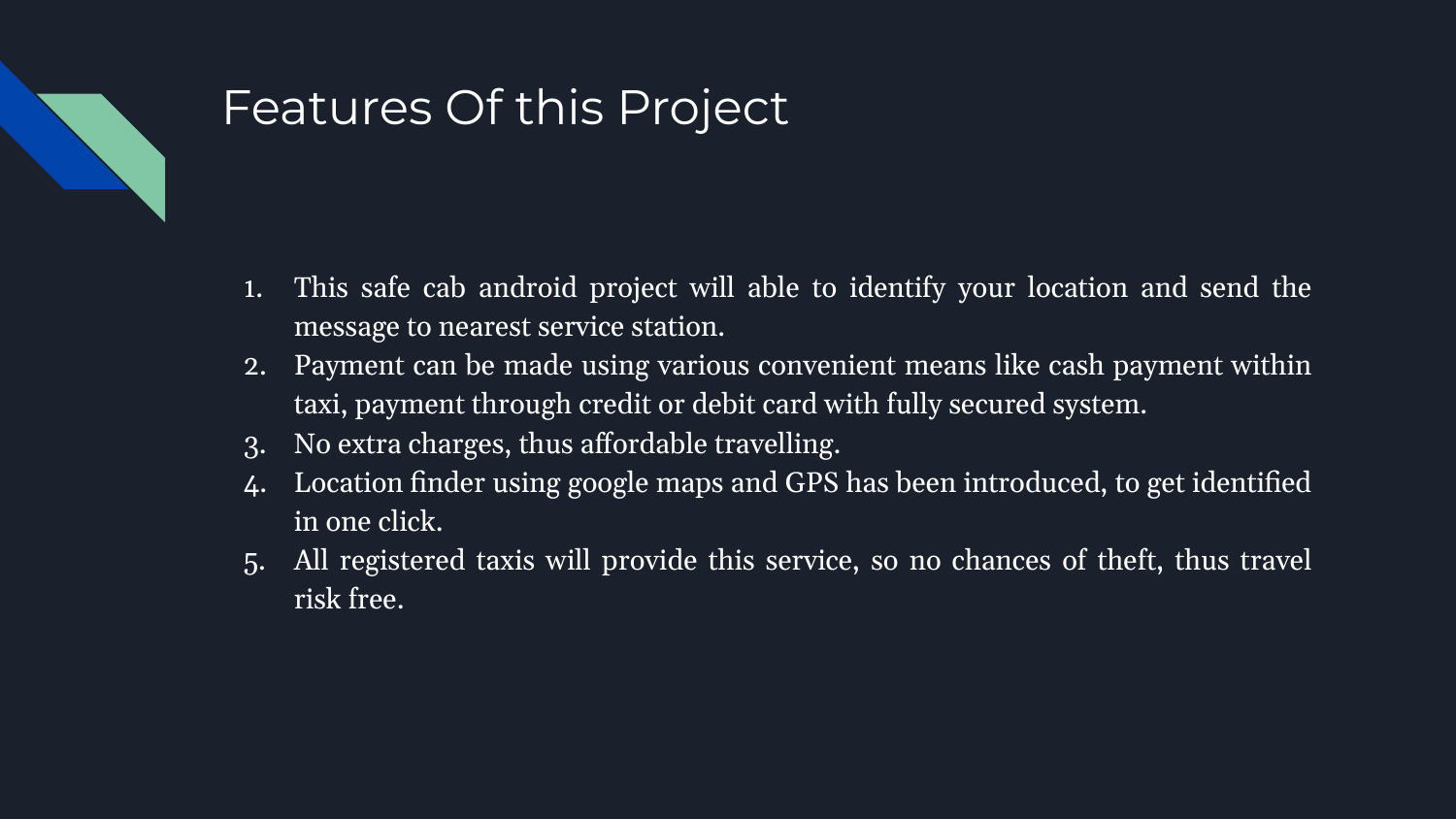

# Features Of this Project
This safe cab android project will able to identify your location and send the message to nearest service station.
Payment can be made using various convenient means like cash payment within taxi, payment through credit or debit card with fully secured system.
No extra charges, thus affordable travelling.
Location finder using google maps and GPS has been introduced, to get identified in one click.
All registered taxis will provide this service, so no chances of theft, thus travel risk free.